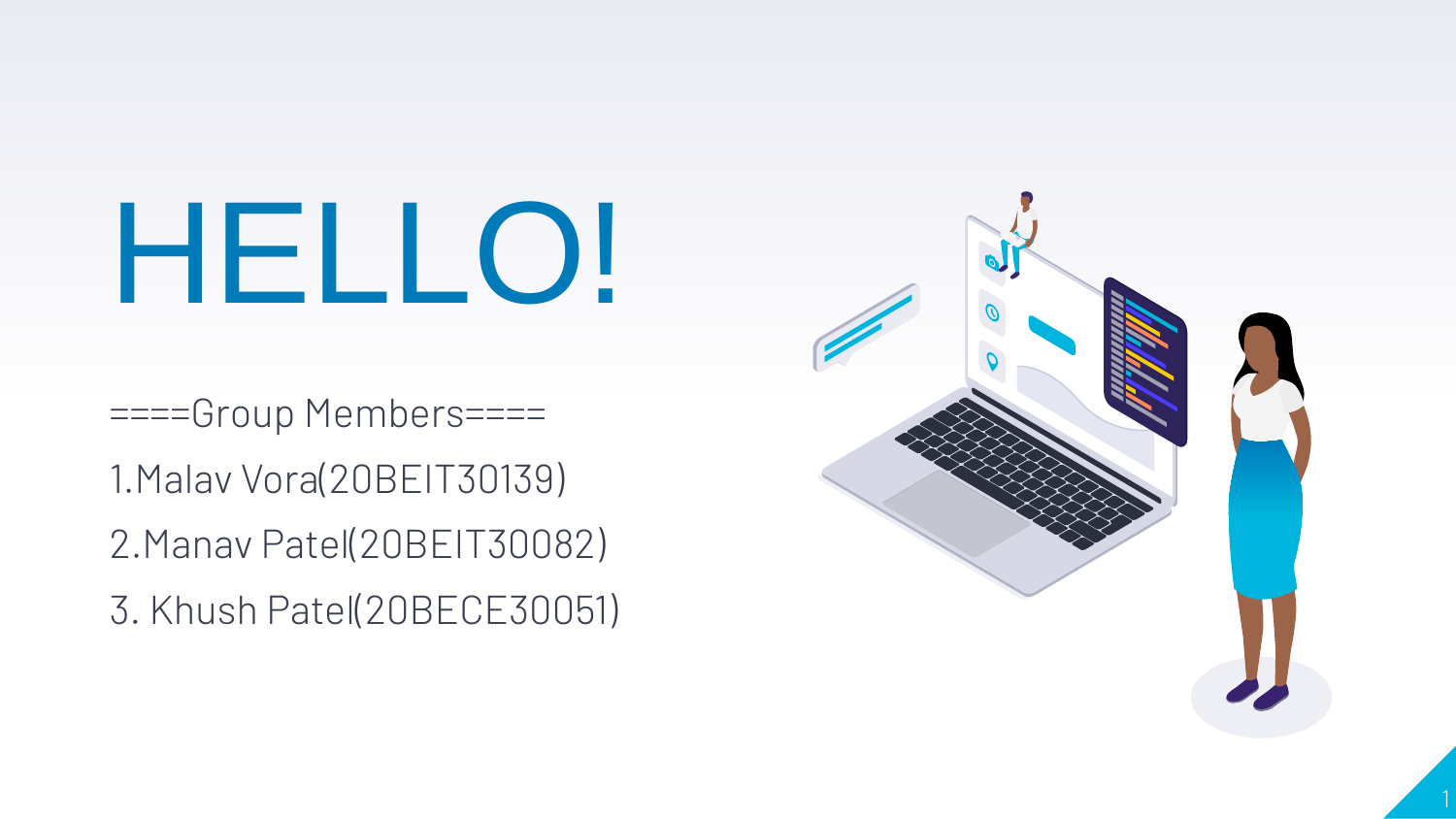

HELLO!

====Group Members====
1.Malav Vora(20BEIT30139)
2.Manav Patel(20BEIT30082)
3. Khush Patel(20BECE30051)

1